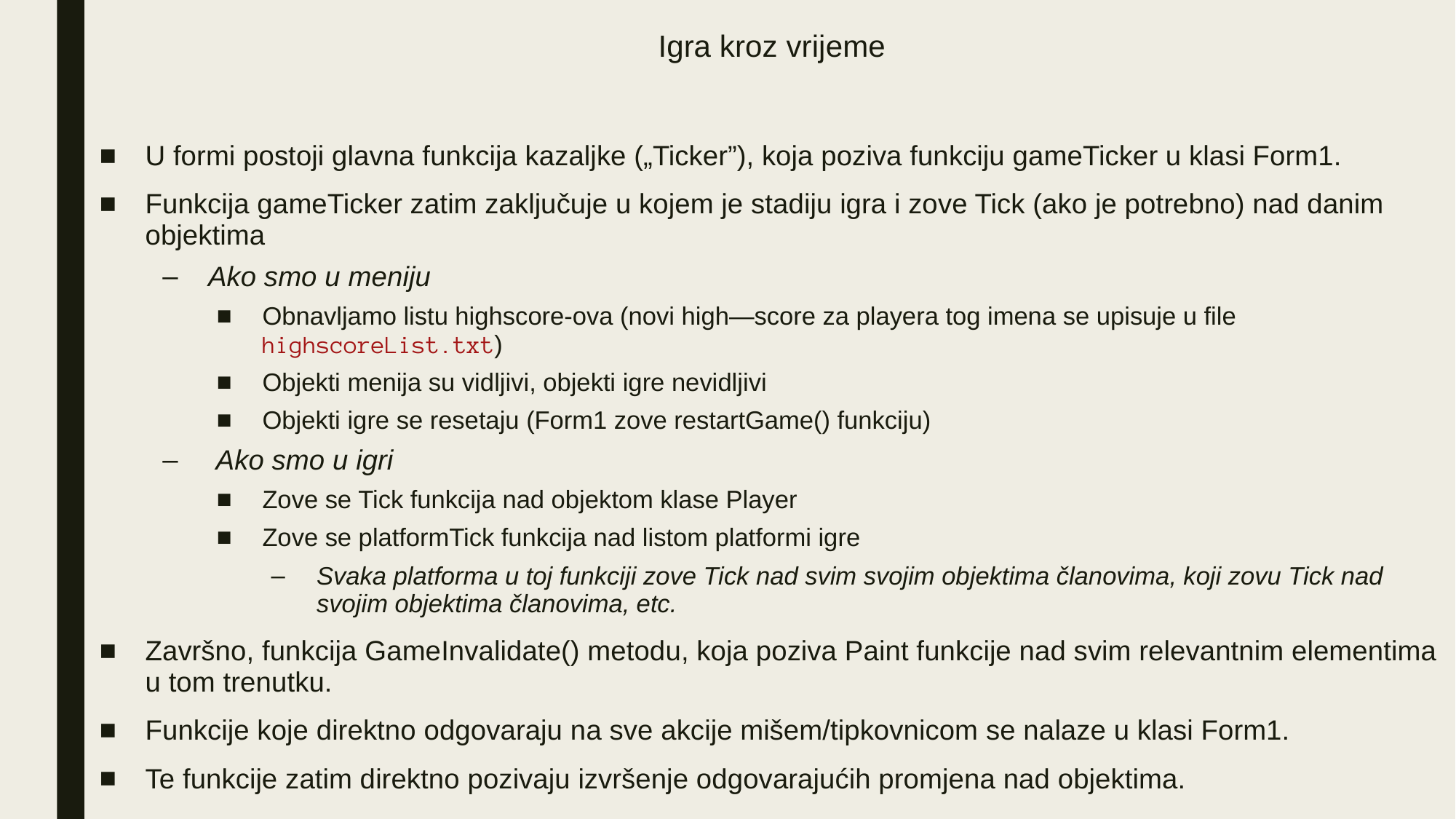

# Igra kroz vrijeme
U formi postoji glavna funkcija kazaljke („Ticker”), koja poziva funkciju gameTicker u klasi Form1.
Funkcija gameTicker zatim zaključuje u kojem je stadiju igra i zove Tick (ako je potrebno) nad danim objektima
Ako smo u meniju
Obnavljamo listu highscore-ova (novi high—score za playera tog imena se upisuje u file highscoreList.txt)
Objekti menija su vidljivi, objekti igre nevidljivi
Objekti igre se resetaju (Form1 zove restartGame() funkciju)
 Ako smo u igri
Zove se Tick funkcija nad objektom klase Player
Zove se platformTick funkcija nad listom platformi igre
Svaka platforma u toj funkciji zove Tick nad svim svojim objektima članovima, koji zovu Tick nad svojim objektima članovima, etc.
Završno, funkcija GameInvalidate() metodu, koja poziva Paint funkcije nad svim relevantnim elementima u tom trenutku.
Funkcije koje direktno odgovaraju na sve akcije mišem/tipkovnicom se nalaze u klasi Form1.
Te funkcije zatim direktno pozivaju izvršenje odgovarajućih promjena nad objektima.